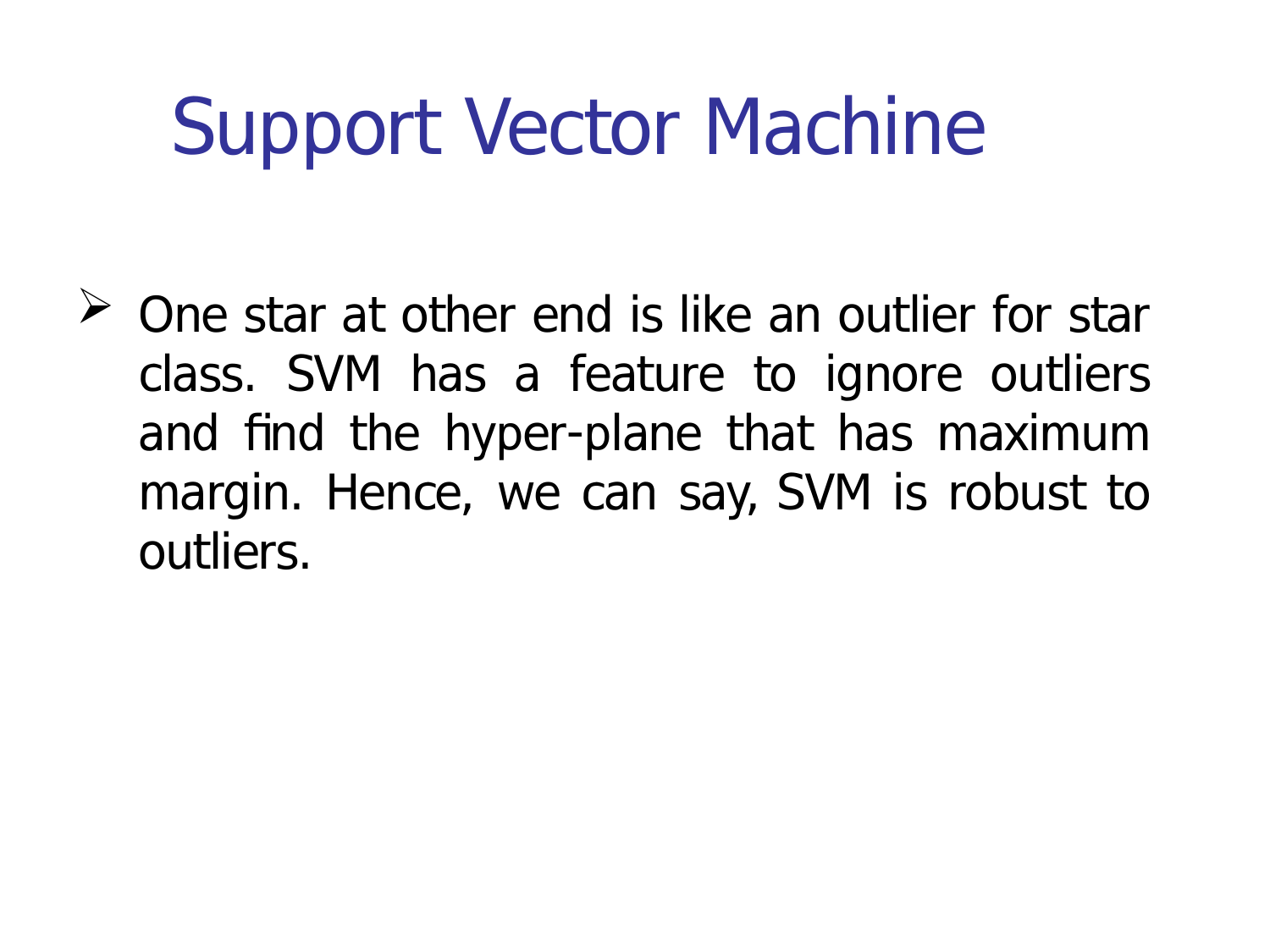

# Support Vector Machine
One star at other end is like an outlier for star class. SVM has a feature to ignore outliers and find the hyper-plane that has maximum margin. Hence, we can say, SVM is robust to outliers.